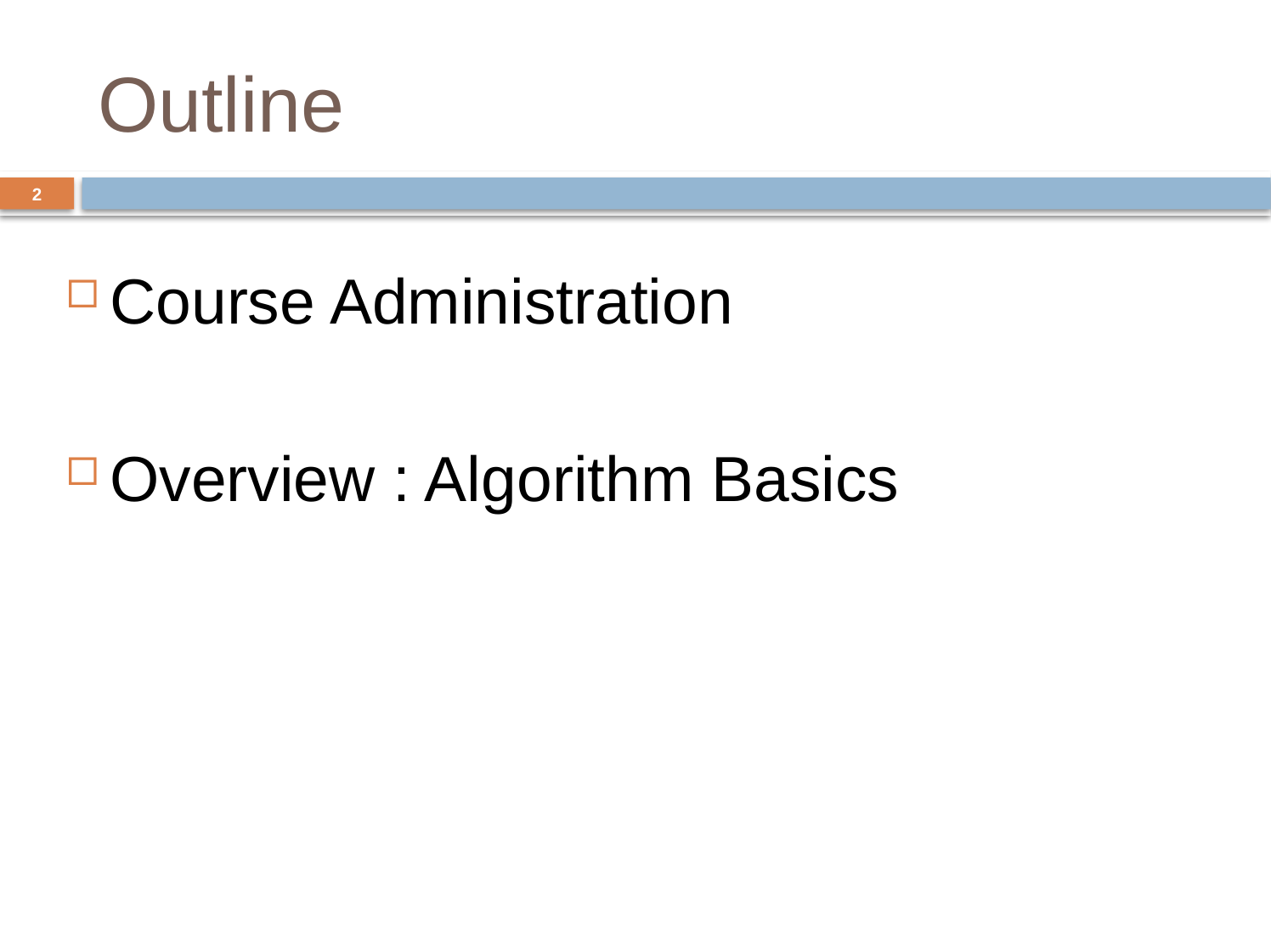

# Outline
2
Course Administration

Overview : Algorithm Basics